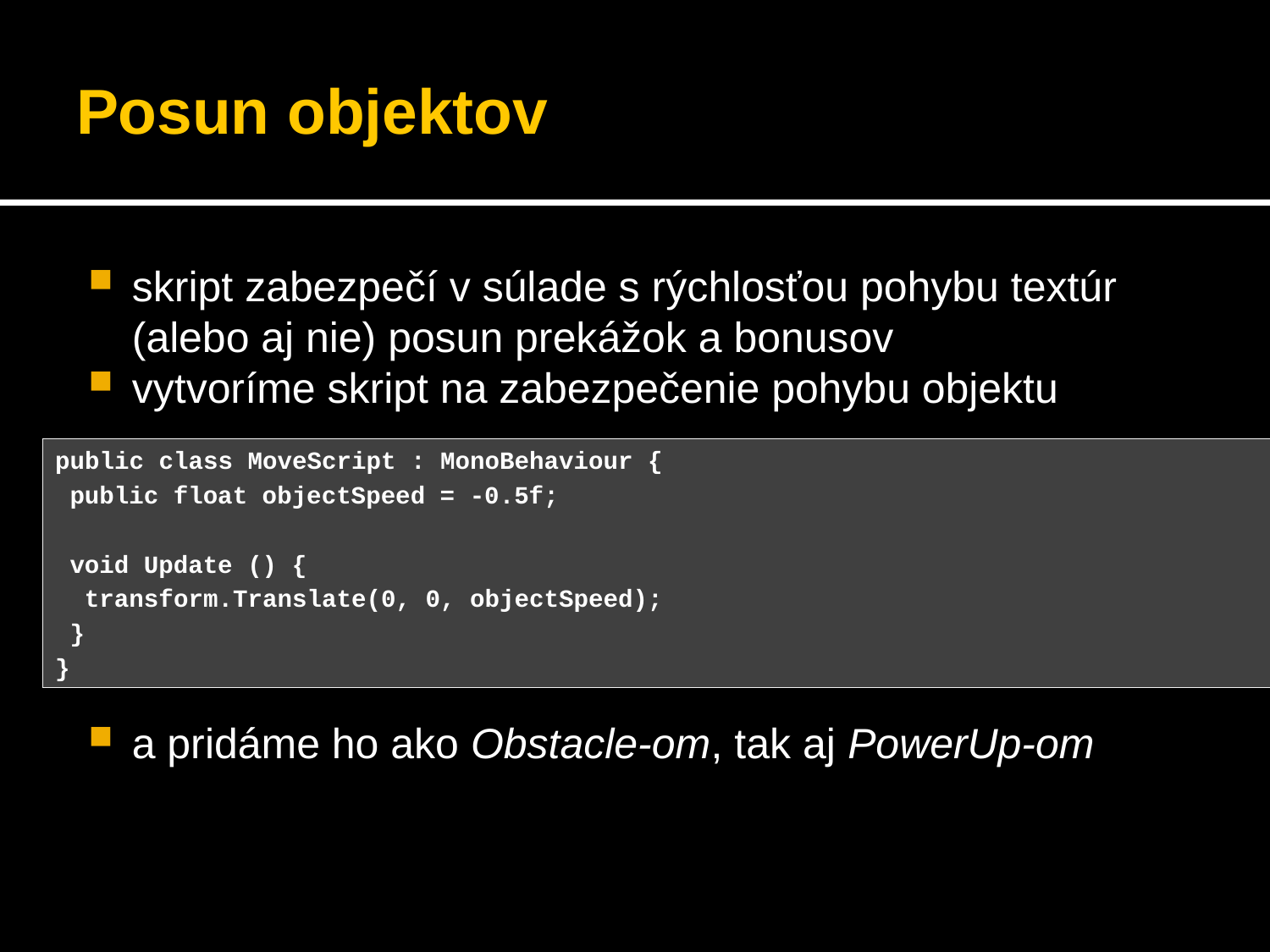

# Posun objektov
skript zabezpečí v súlade s rýchlosťou pohybu textúr (alebo aj nie) posun prekážok a bonusov
vytvoríme skript na zabezpečenie pohybu objektu

a pridáme ho ako Obstacle-om, tak aj PowerUp-om
public class MoveScript : MonoBehaviour {
 public float objectSpeed = -0.5f;

 void Update () {
  transform.Translate(0, 0, objectSpeed);
 }
}